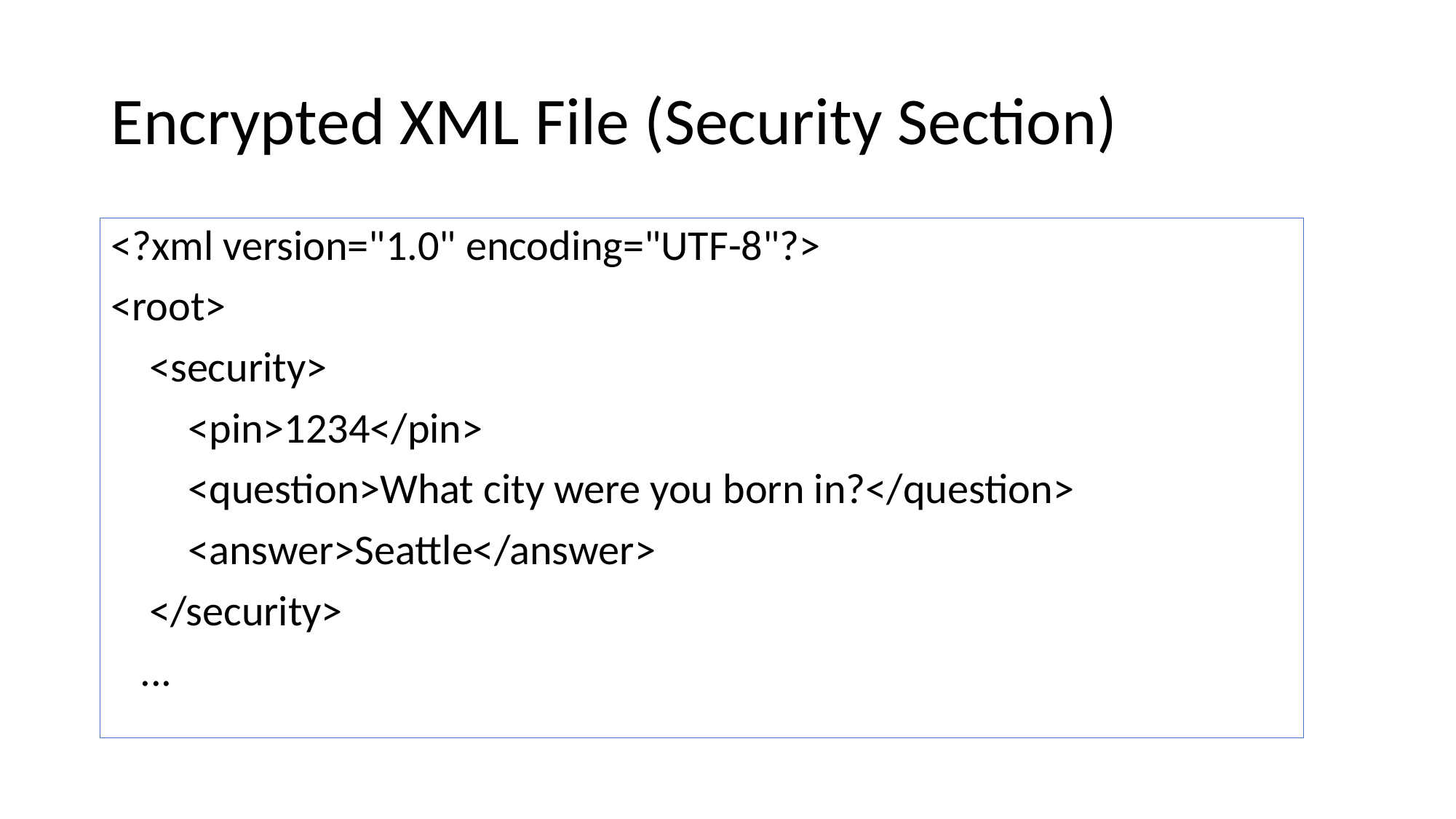

# Encrypted XML File (Security Section)
<?xml version="1.0" encoding="UTF-8"?>
<root>
    <security>
        <pin>1234</pin>
        <question>What city were you born in?</question>
        <answer>Seattle</answer>
    </security>
   ...